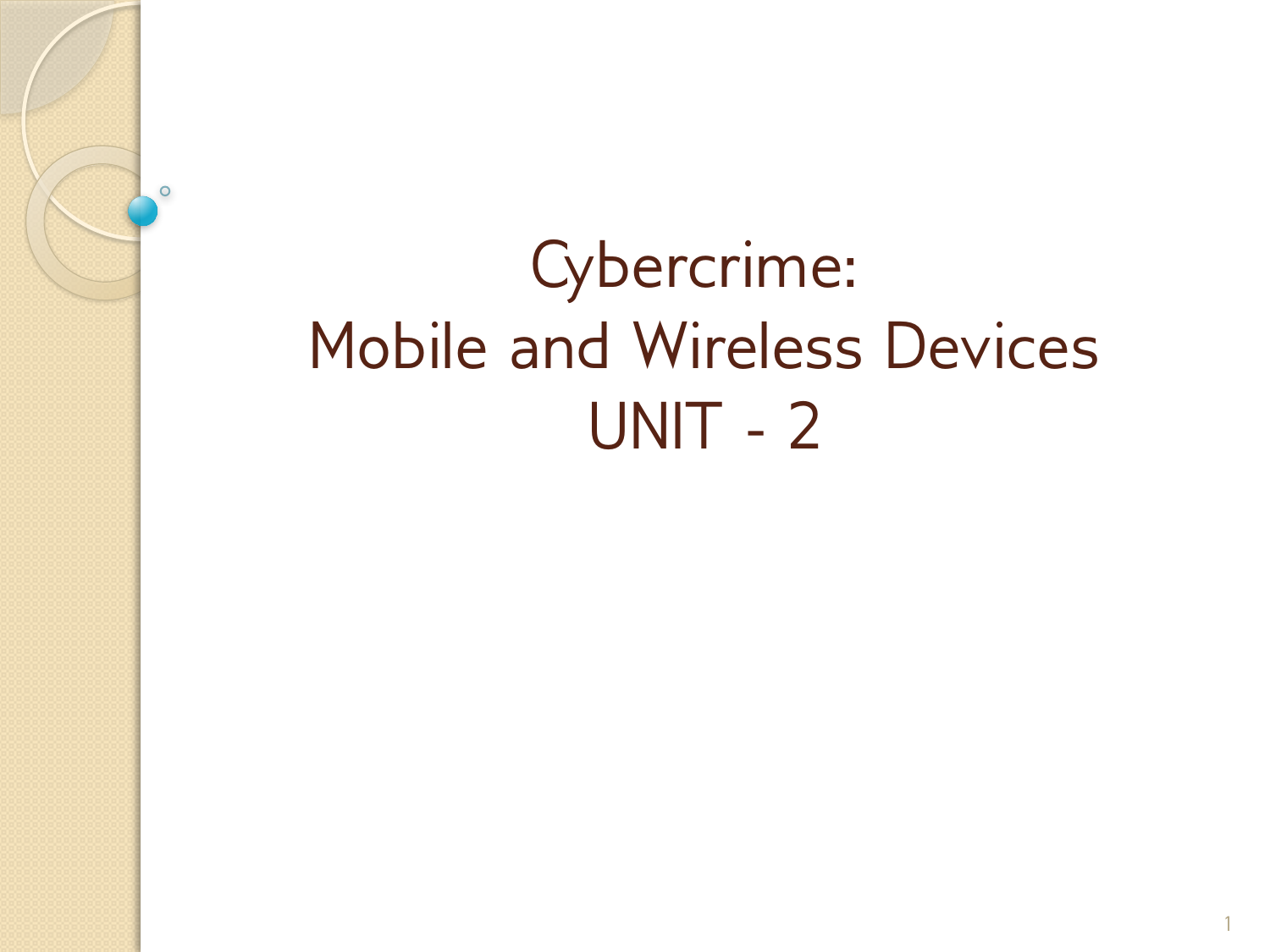

# Cybercrime: Mobile and Wireless Devices UNIT - 2
1